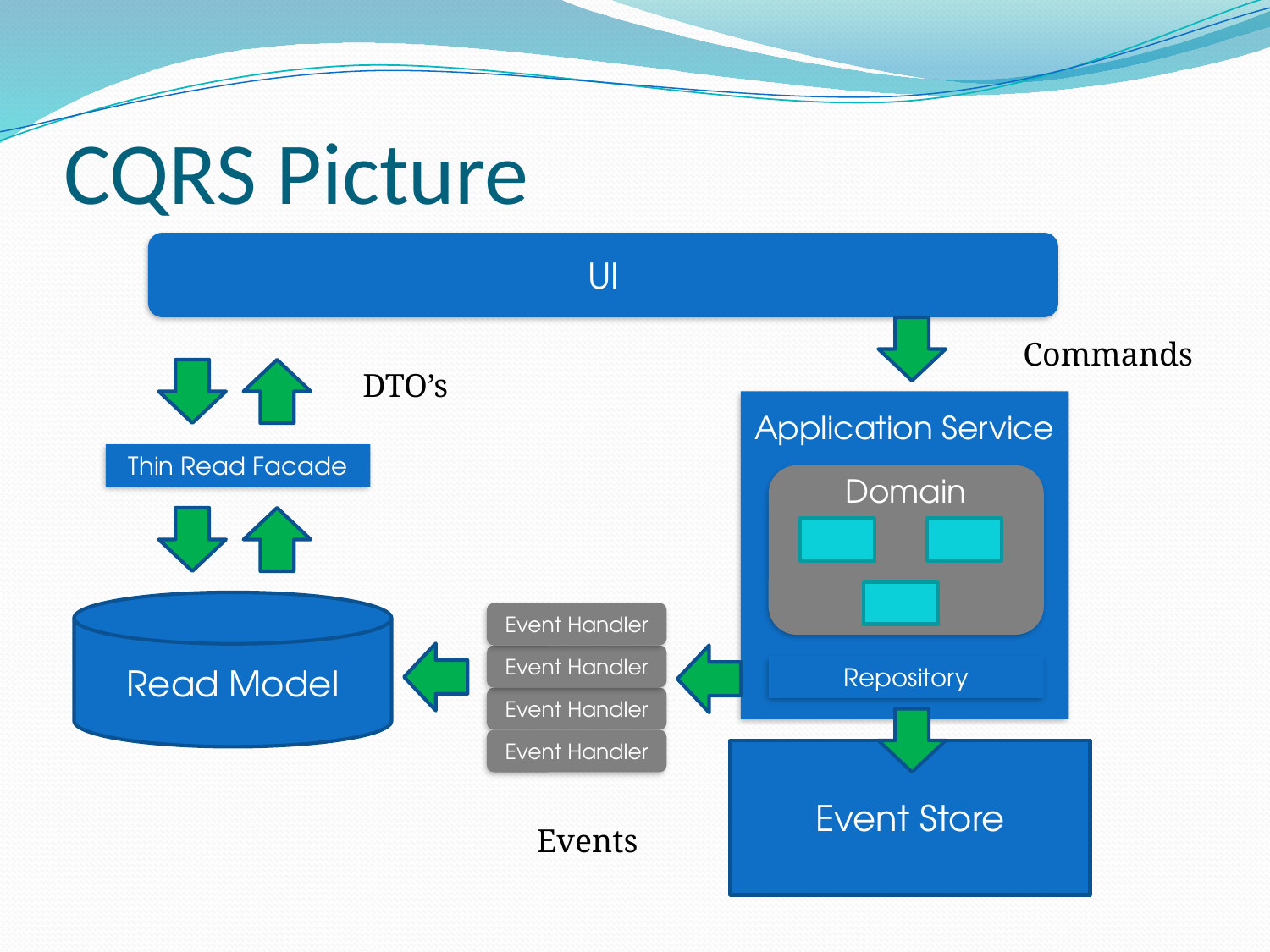

# CQRS Picture
UI

Commands

DTO’s

Application Service
Thin Read Facade

Domain

Read Model
Event Handler

Event Handler

Repository
Event Handler

Event Handler
Event Store
Events